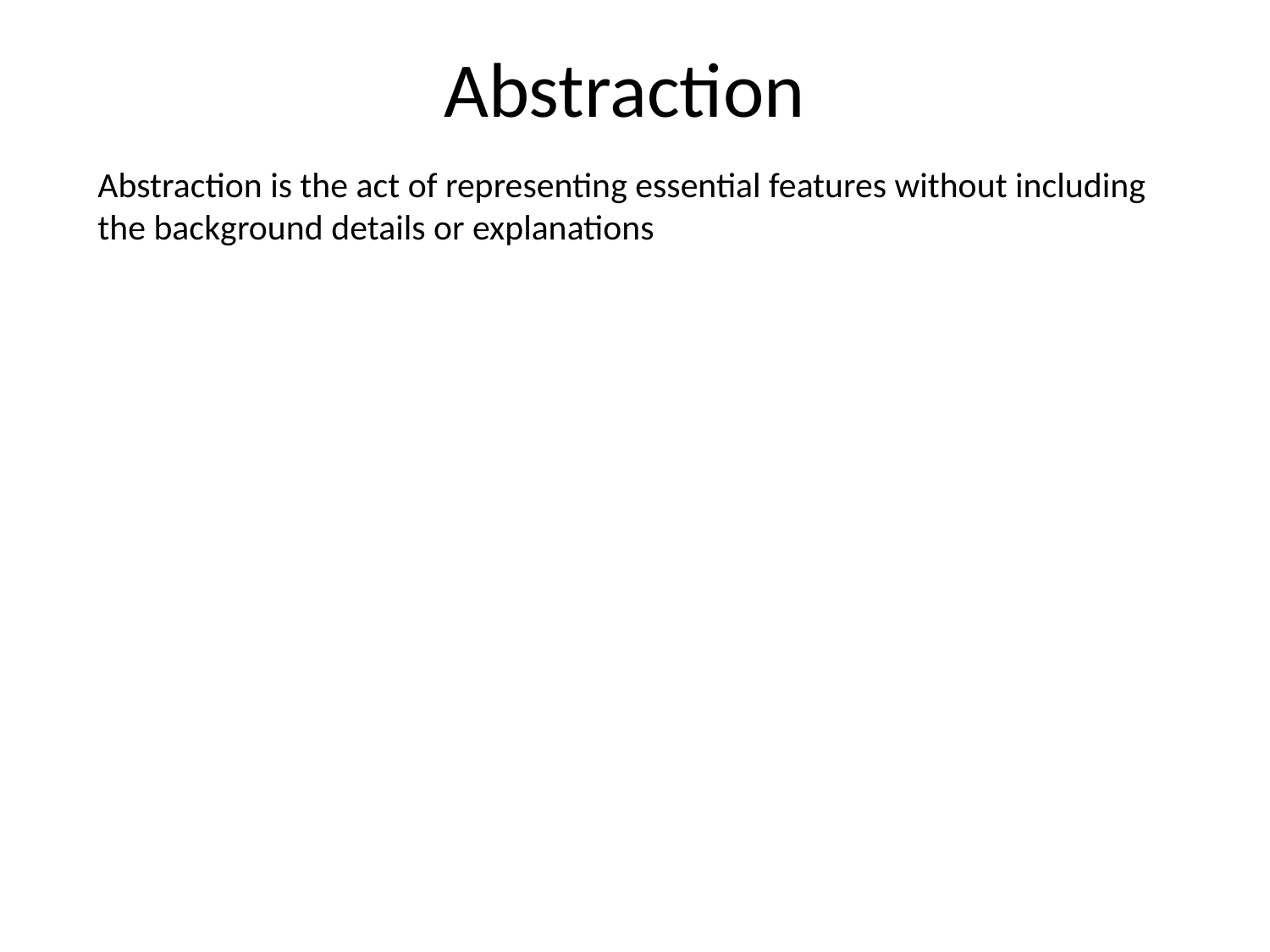

# Abstraction
Abstraction is the act of representing essential features without including the background details or explanations